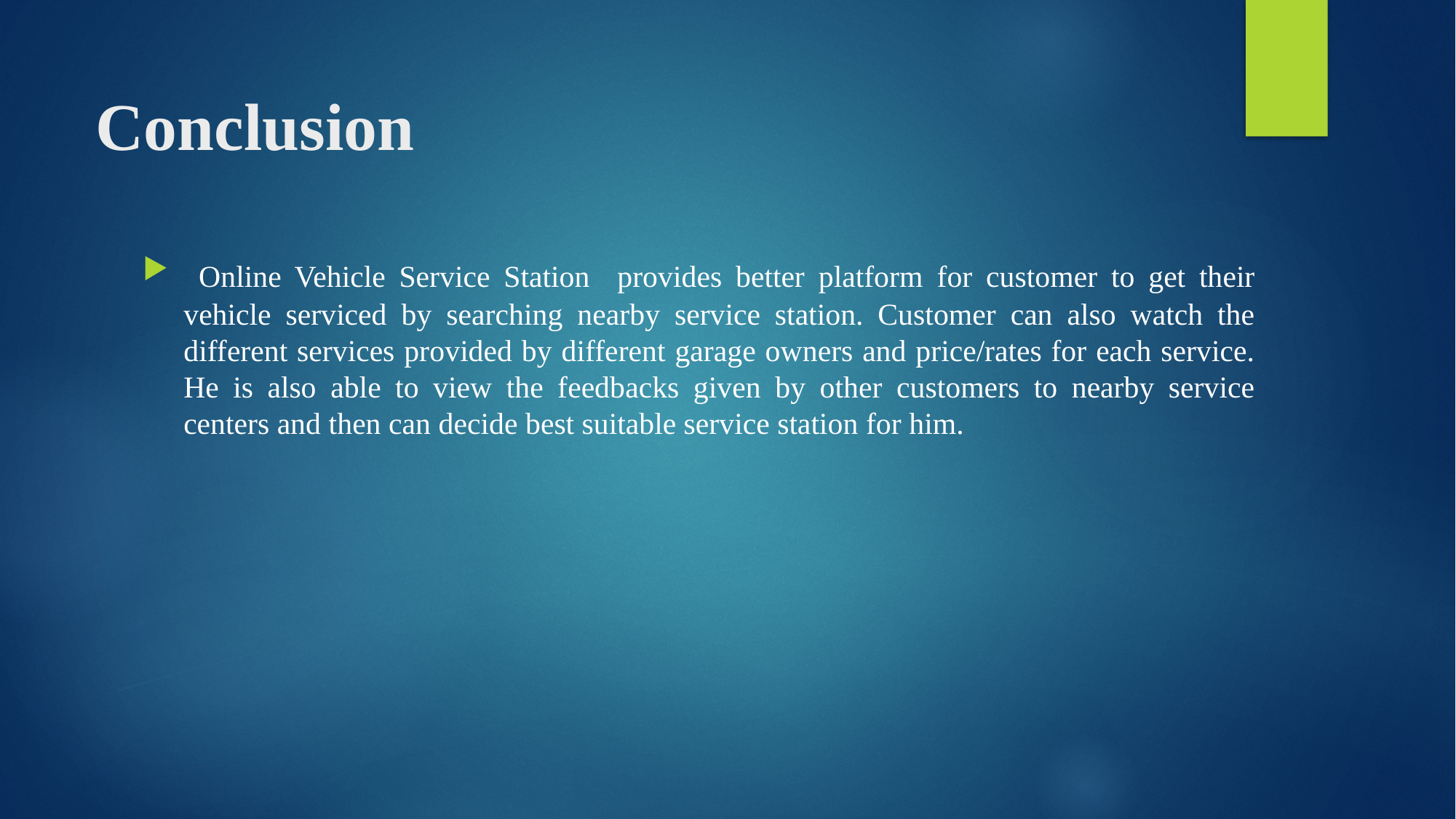

# Conclusion
 Online Vehicle Service Station  provides better platform for customer to get their vehicle serviced by searching nearby service station. Customer can also watch the different services provided by different garage owners and price/rates for each service. He is also able to view the feedbacks given by other customers to nearby service centers and then can decide best suitable service station for him.